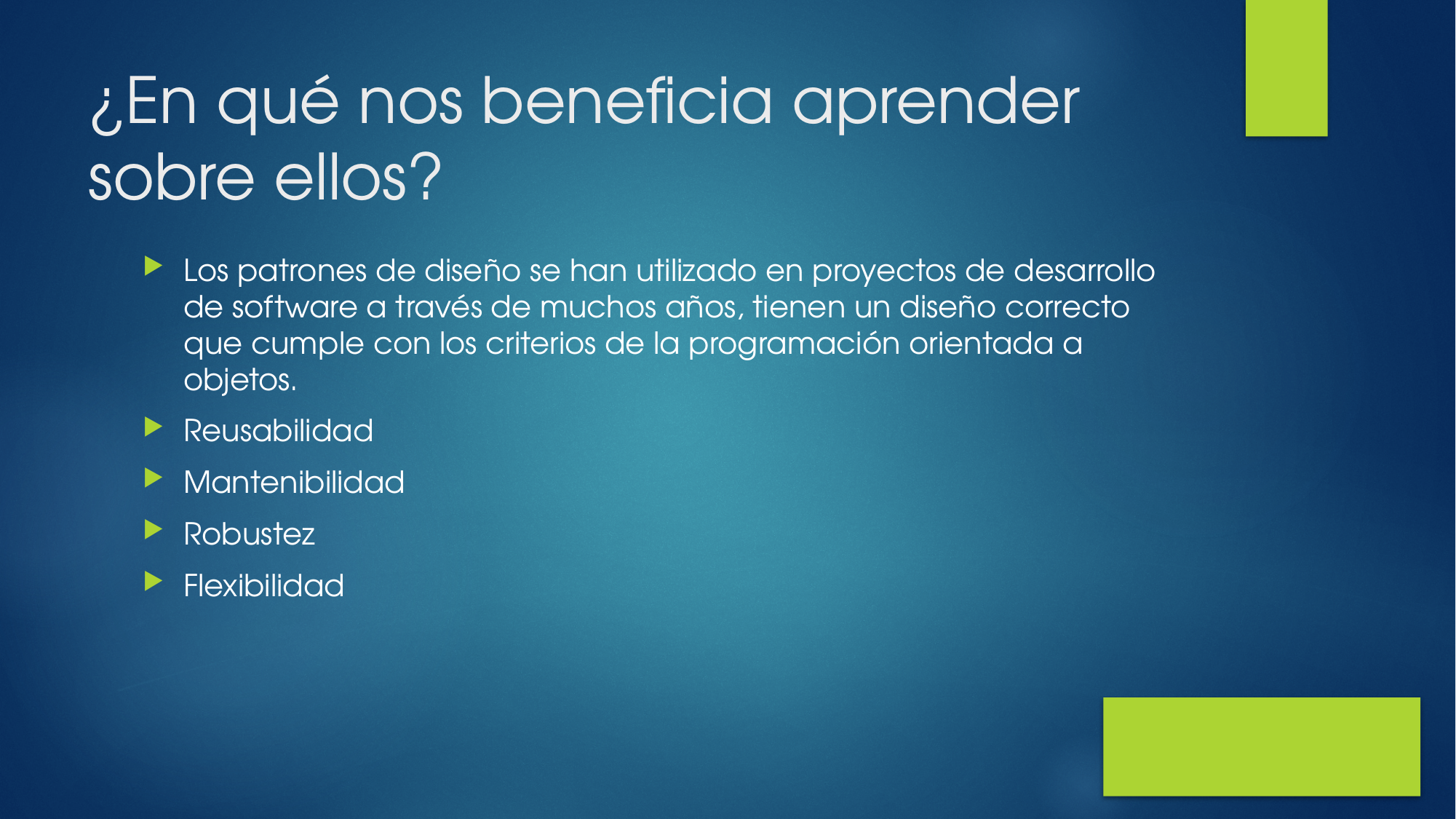

# ¿En qué nos beneficia aprender sobre ellos?
Los patrones de diseño se han utilizado en proyectos de desarrollo de software a través de muchos años, tienen un diseño correcto que cumple con los criterios de la programación orientada a objetos.
Reusabilidad
Mantenibilidad
Robustez
Flexibilidad